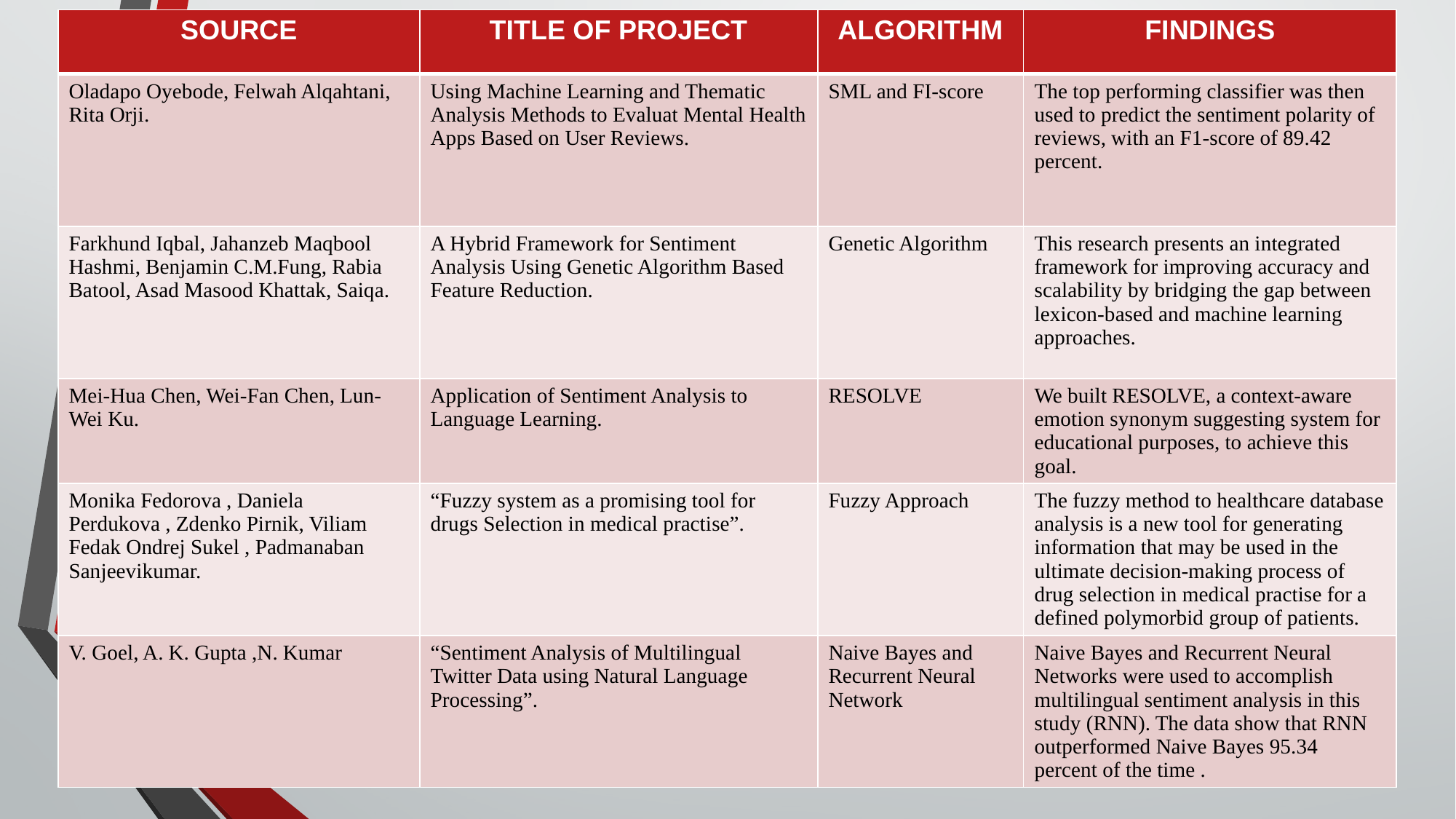

| SOURCE | TITLE OF PROJECT | ALGORITHM | FINDINGS |
| --- | --- | --- | --- |
| Oladapo Oyebode, Felwah Alqahtani, Rita Orji. | Using Machine Learning and Thematic Analysis Methods to Evaluat Mental Health Apps Based on User Reviews. | SML and FI-score | The top performing classifier was then used to predict the sentiment polarity of reviews, with an F1-score of 89.42 percent. |
| Farkhund Iqbal, Jahanzeb Maqbool Hashmi, Benjamin C.M.Fung, Rabia Batool, Asad Masood Khattak, Saiqa. | A Hybrid Framework for Sentiment Analysis Using Genetic Algorithm Based Feature Reduction. | Genetic Algorithm | This research presents an integrated framework for improving accuracy and scalability by bridging the gap between lexicon-based and machine learning approaches. |
| Mei-Hua Chen, Wei-Fan Chen, Lun-Wei Ku. | Application of Sentiment Analysis to Language Learning. | RESOLVE | We built RESOLVE, a context-aware emotion synonym suggesting system for educational purposes, to achieve this goal. |
| Monika Fedorova , Daniela Perdukova , Zdenko Pirnik, Viliam Fedak Ondrej Sukel , Padmanaban Sanjeevikumar. | “Fuzzy system as a promising tool for drugs Selection in medical practise”. | Fuzzy Approach | The fuzzy method to healthcare database analysis is a new tool for generating information that may be used in the ultimate decision-making process of drug selection in medical practise for a defined polymorbid group of patients. |
| V. Goel, A. K. Gupta ,N. Kumar | “Sentiment Analysis of Multilingual Twitter Data using Natural Language Processing”. | Naive Bayes and Recurrent Neural Network | Naive Bayes and Recurrent Neural Networks were used to accomplish multilingual sentiment analysis in this study (RNN). The data show that RNN outperformed Naive Bayes 95.34 percent of the time . |
5